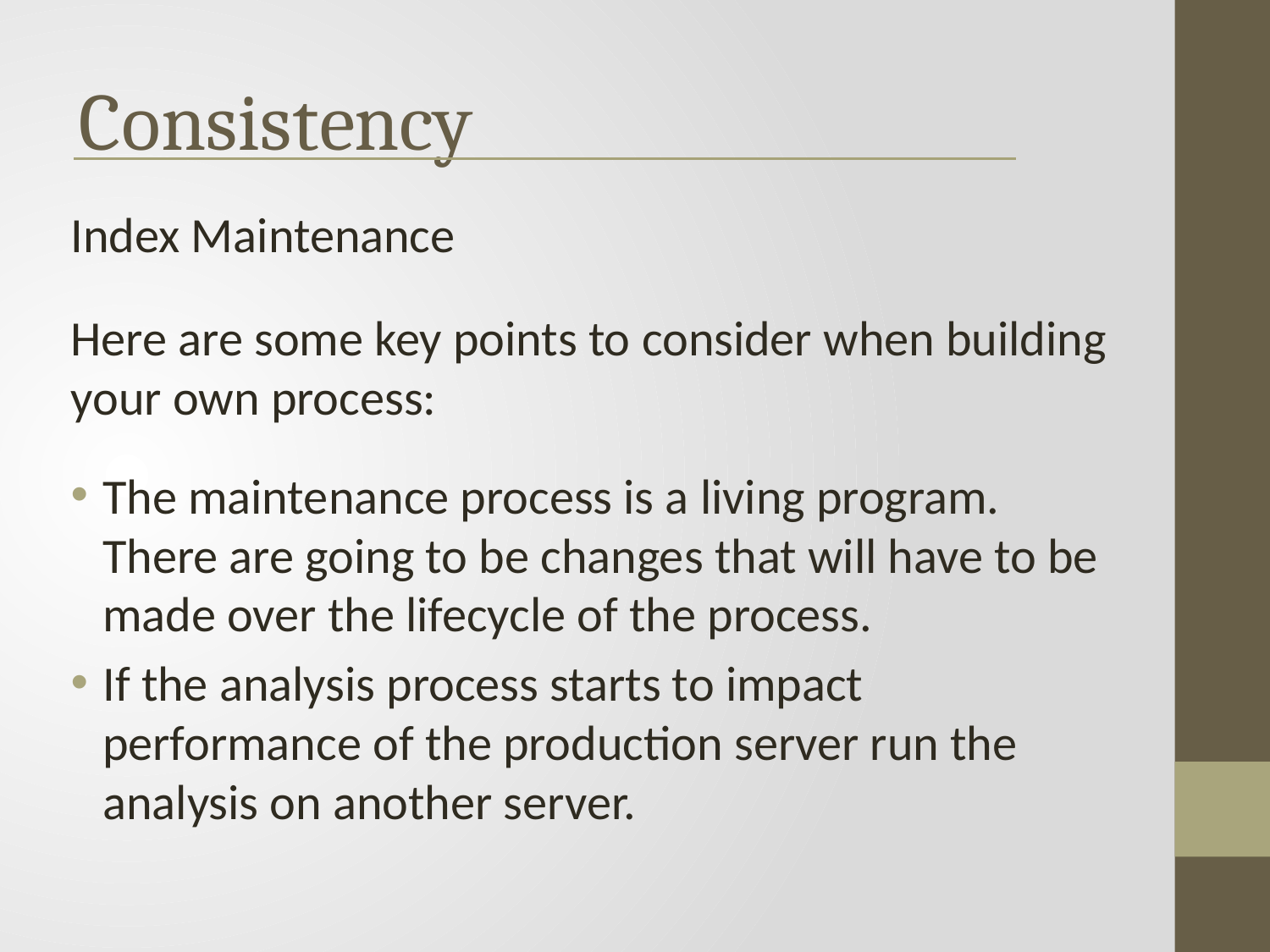

Consistency
Index Maintenance

Here are some key points to consider when building your own process:

The maintenance process is a living program.  There are going to be changes that will have to be made over the lifecycle of the process.
If the analysis process starts to impact performance of the production server run the analysis on another server.